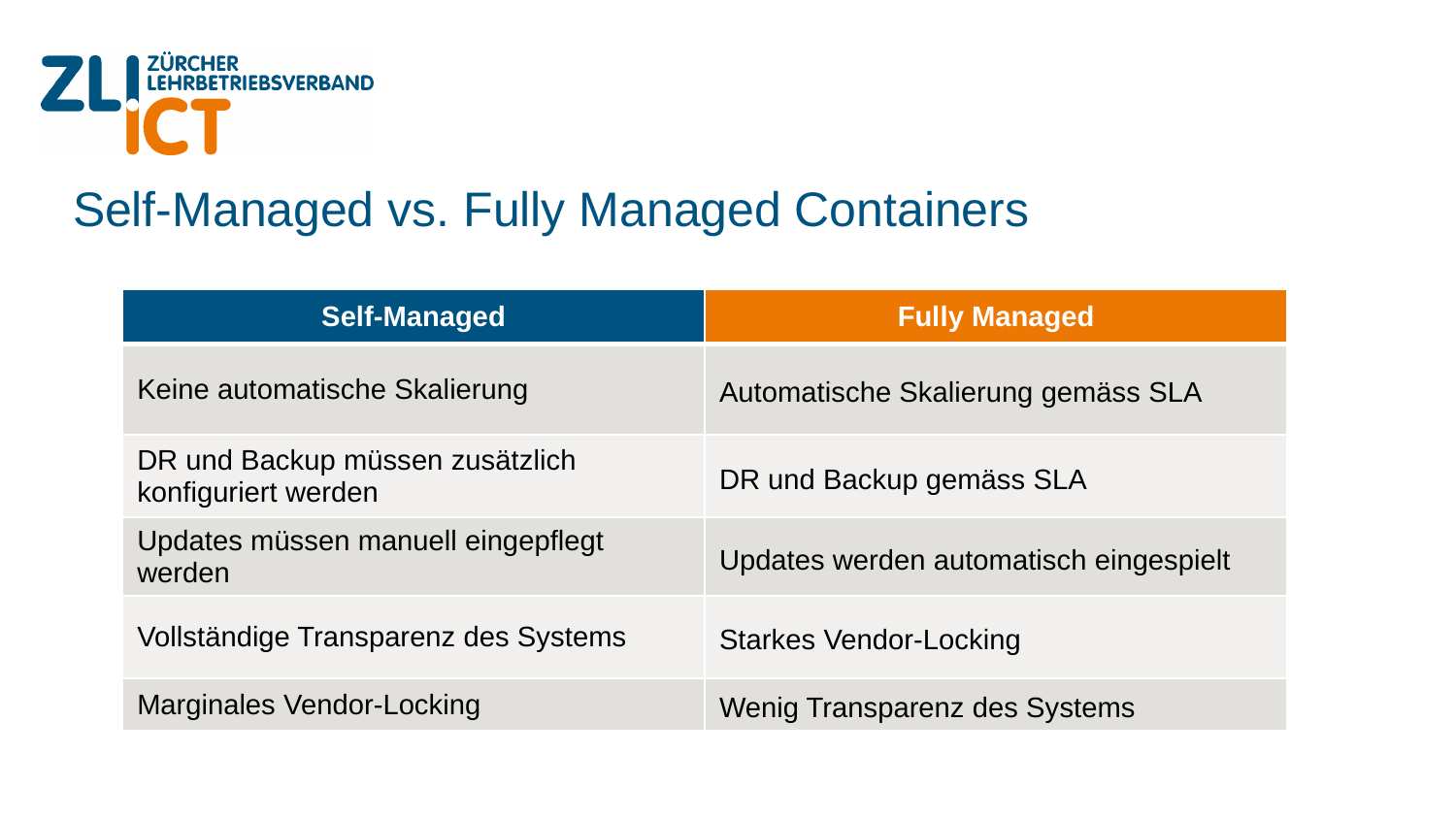

# Self-Managed vs. Fully Managed Containers
| Self-Managed | Fully Managed |
| --- | --- |
| Keine automatische Skalierung | Automatische Skalierung gemäss SLA |
| DR und Backup müssen zusätzlich konfiguriert werden | DR und Backup gemäss SLA |
| Updates müssen manuell eingepflegt werden | Updates werden automatisch eingespielt |
| Vollständige Transparenz des Systems | Starkes Vendor-Locking |
| Marginales Vendor-Locking | Wenig Transparenz des Systems |